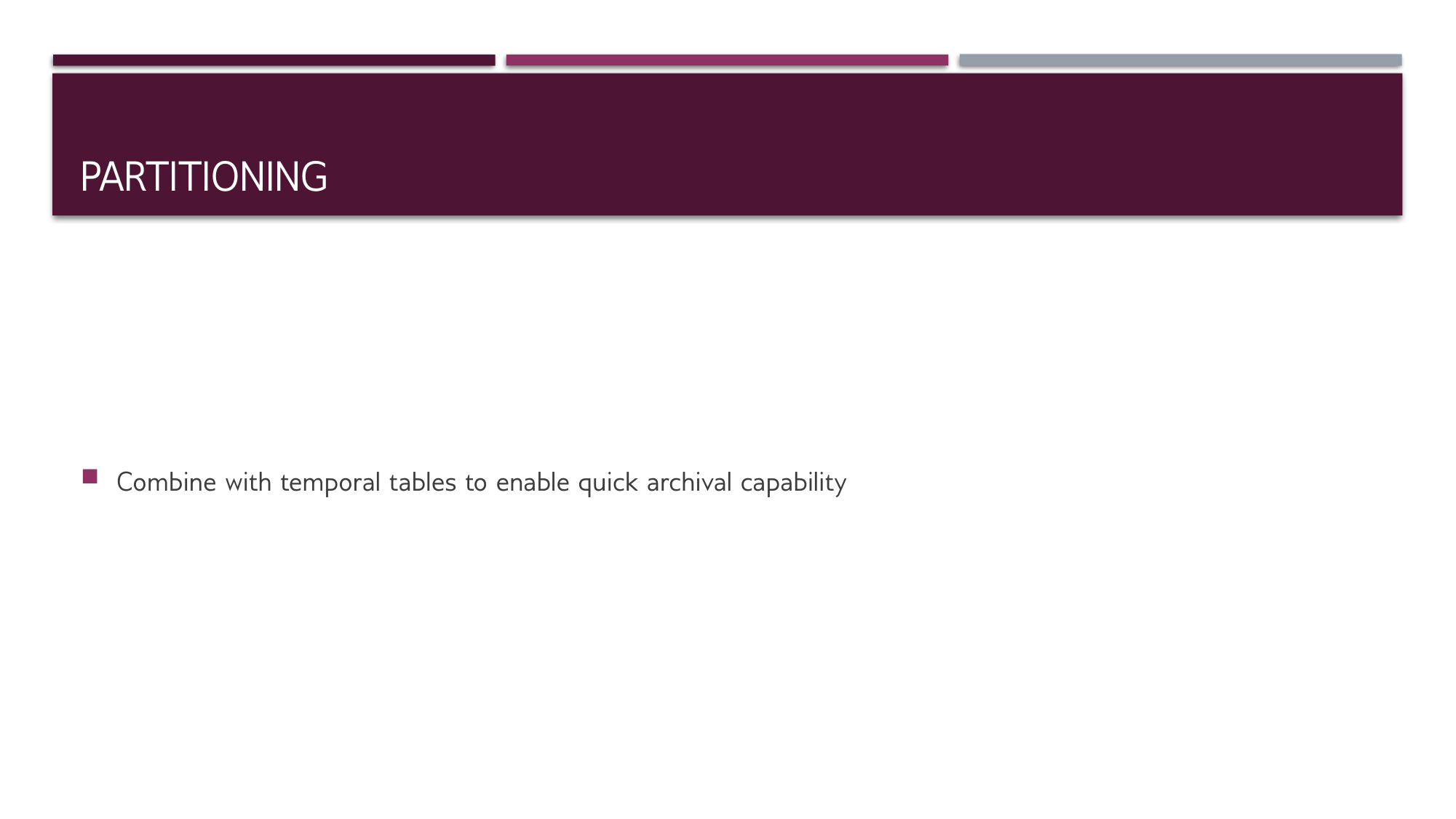

# Partitioning
Combine with temporal tables to enable quick archival capability